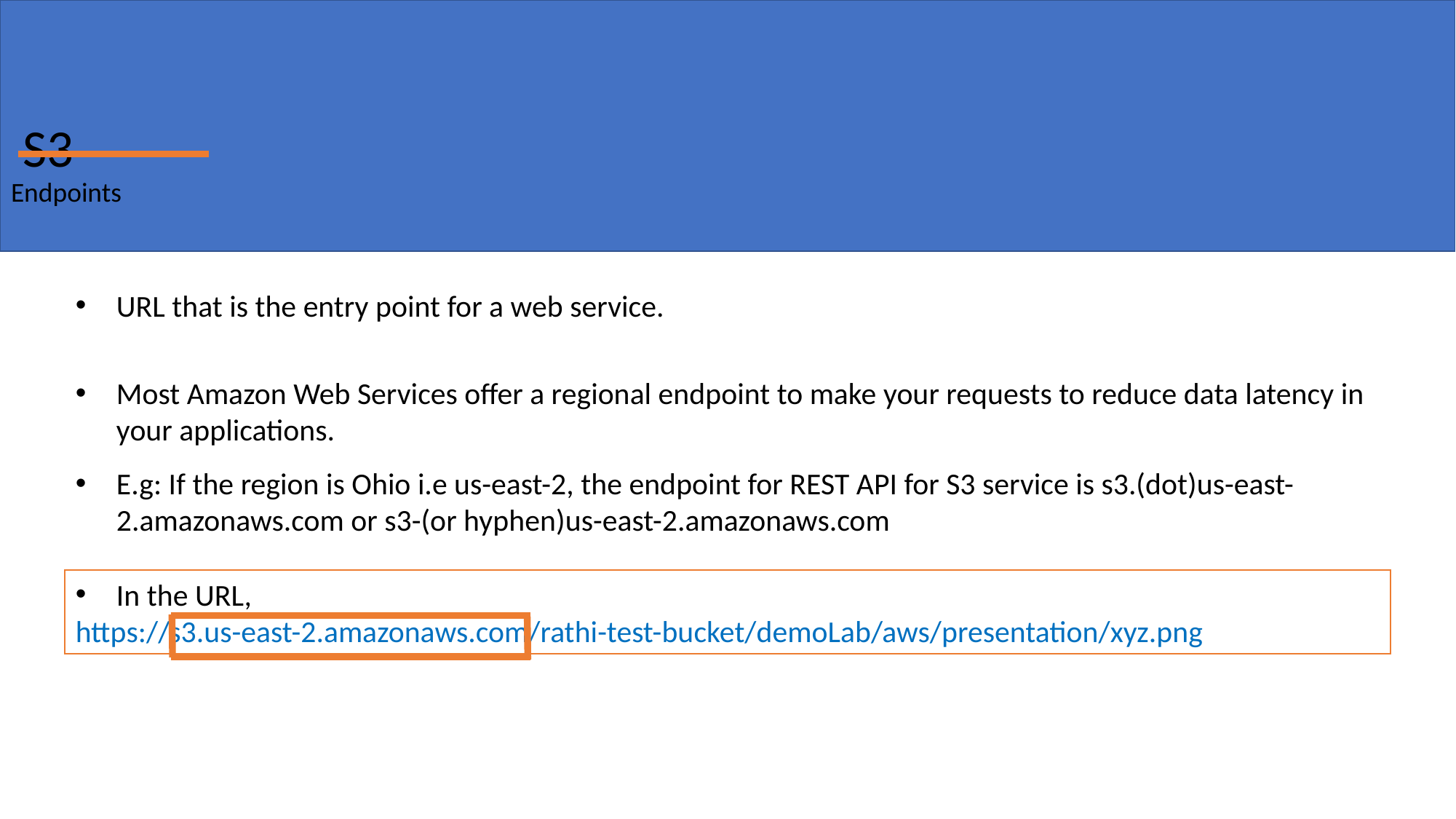

# S3 Endpoints
URL that is the entry point for a web service.
Most Amazon Web Services offer a regional endpoint to make your requests to reduce data latency in your applications.
E.g: If the region is Ohio i.e us-east-2, the endpoint for REST API for S3 service is s3.(dot)us-east-2.amazonaws.com or s3-(or hyphen)us-east-2.amazonaws.com
In the URL,
https://s3.us-east-2.amazonaws.com/rathi-test-bucket/demoLab/aws/presentation/xyz.png